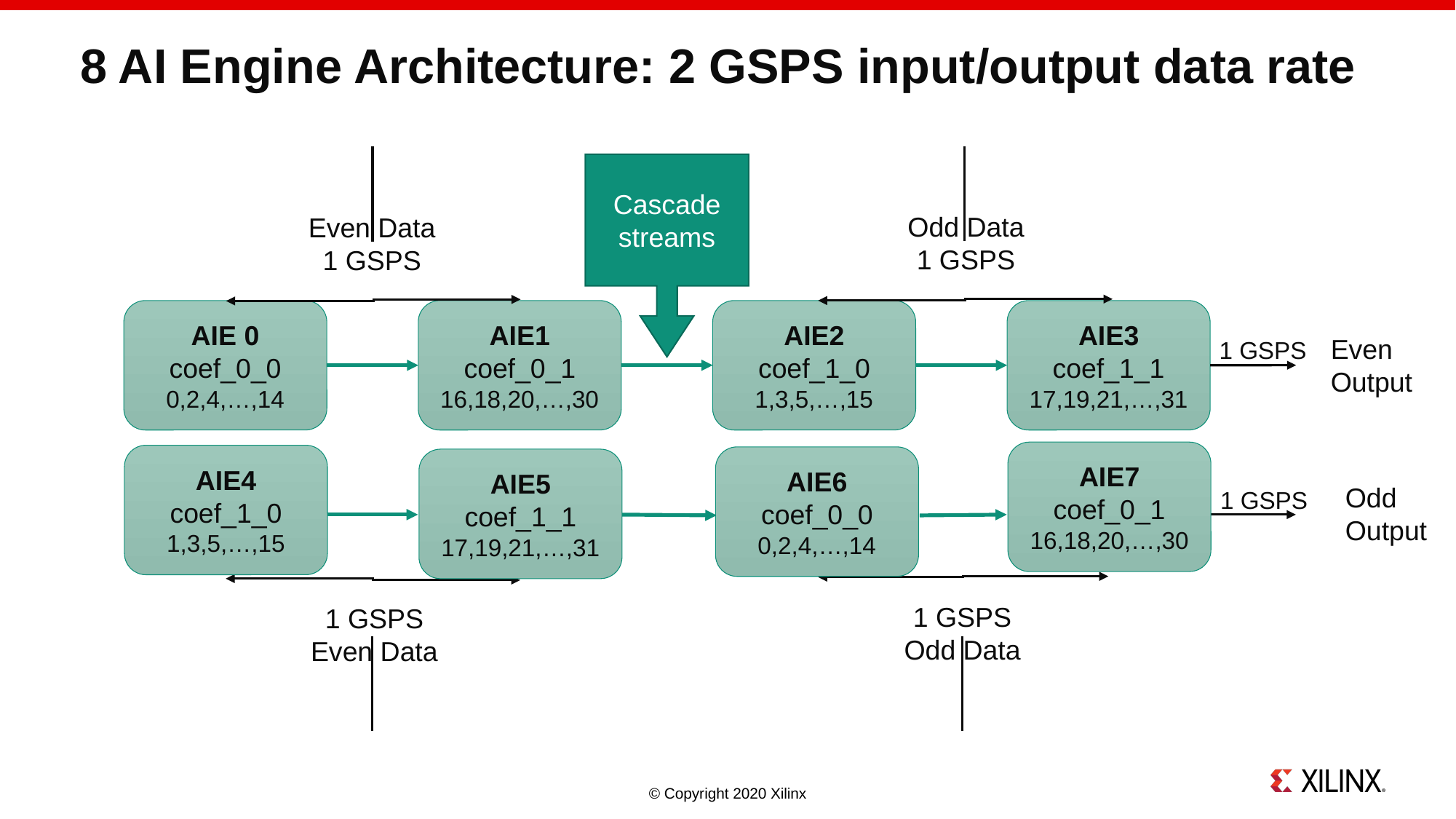

# 8 AI Engine Architecture: 2 GSPS input/output data rate
Cascade
streams
Odd Data
1 GSPS
Even Data
1 GSPS
AIE 0
coef_0_0
0,2,4,…,14
AIE1
coef_0_1
16,18,20,…,30
AIE2
coef_1_0
1,3,5,…,15
AIE3
coef_1_1
17,19,21,…,31
Even
Output
1 GSPS
AIE7
coef_0_1
16,18,20,…,30
AIE4
coef_1_0
1,3,5,…,15
AIE6
coef_0_0
0,2,4,…,14
AIE5
coef_1_1
17,19,21,…,31
Odd
Output
1 GSPS
1 GSPS
Odd Data
1 GSPS
Even Data